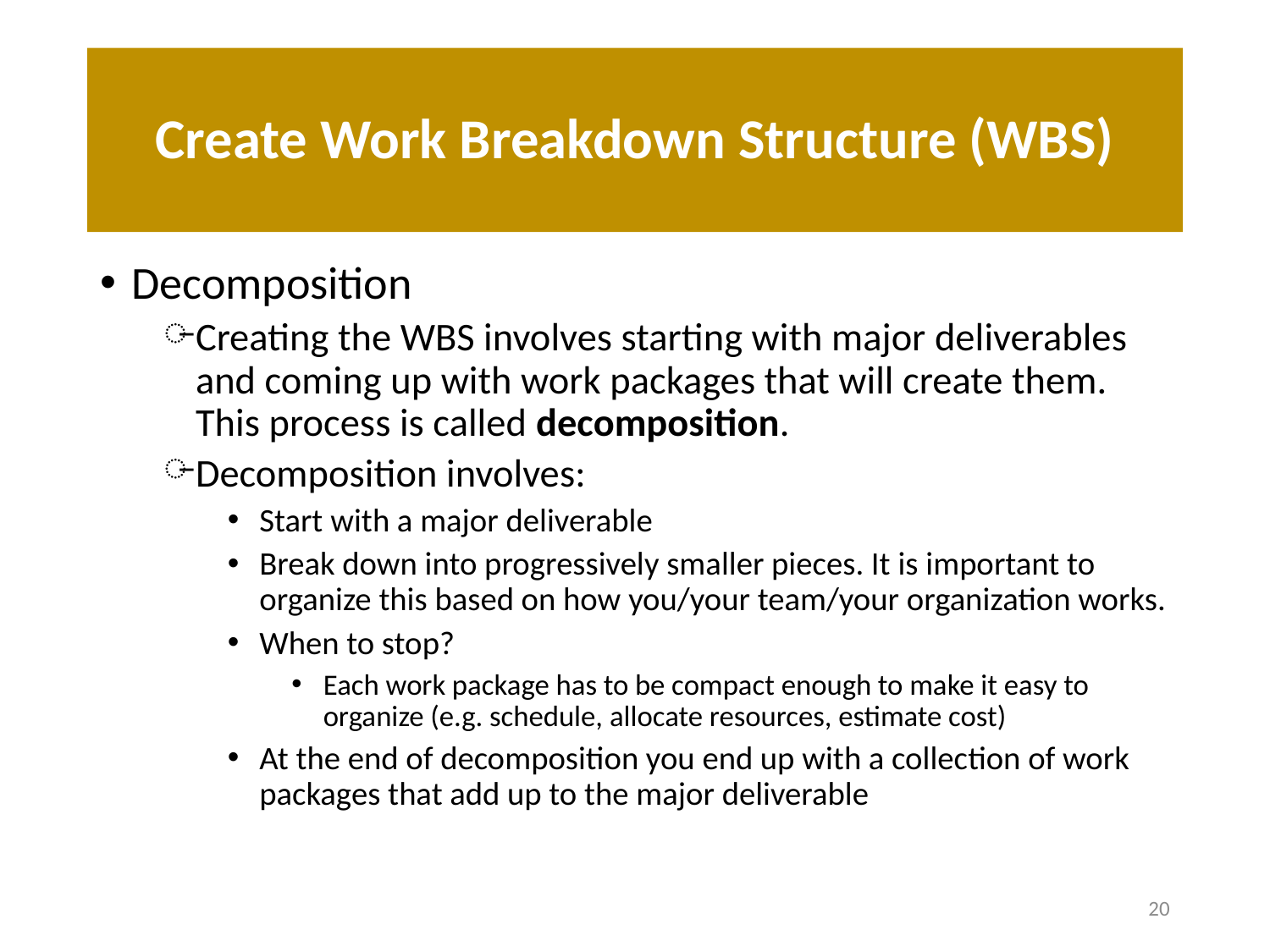

Create Work Breakdown Structure (WBS)
# Create Work Breakdown Structure (WBS)
Decomposition
Creating the WBS involves starting with major deliverables and coming up with work packages that will create them. This process is called decomposition.
Decomposition involves:
Start with a major deliverable
Break down into progressively smaller pieces. It is important to organize this based on how you/your team/your organization works.
When to stop?
Each work package has to be compact enough to make it easy to organize (e.g. schedule, allocate resources, estimate cost)
At the end of decomposition you end up with a collection of work packages that add up to the major deliverable

20